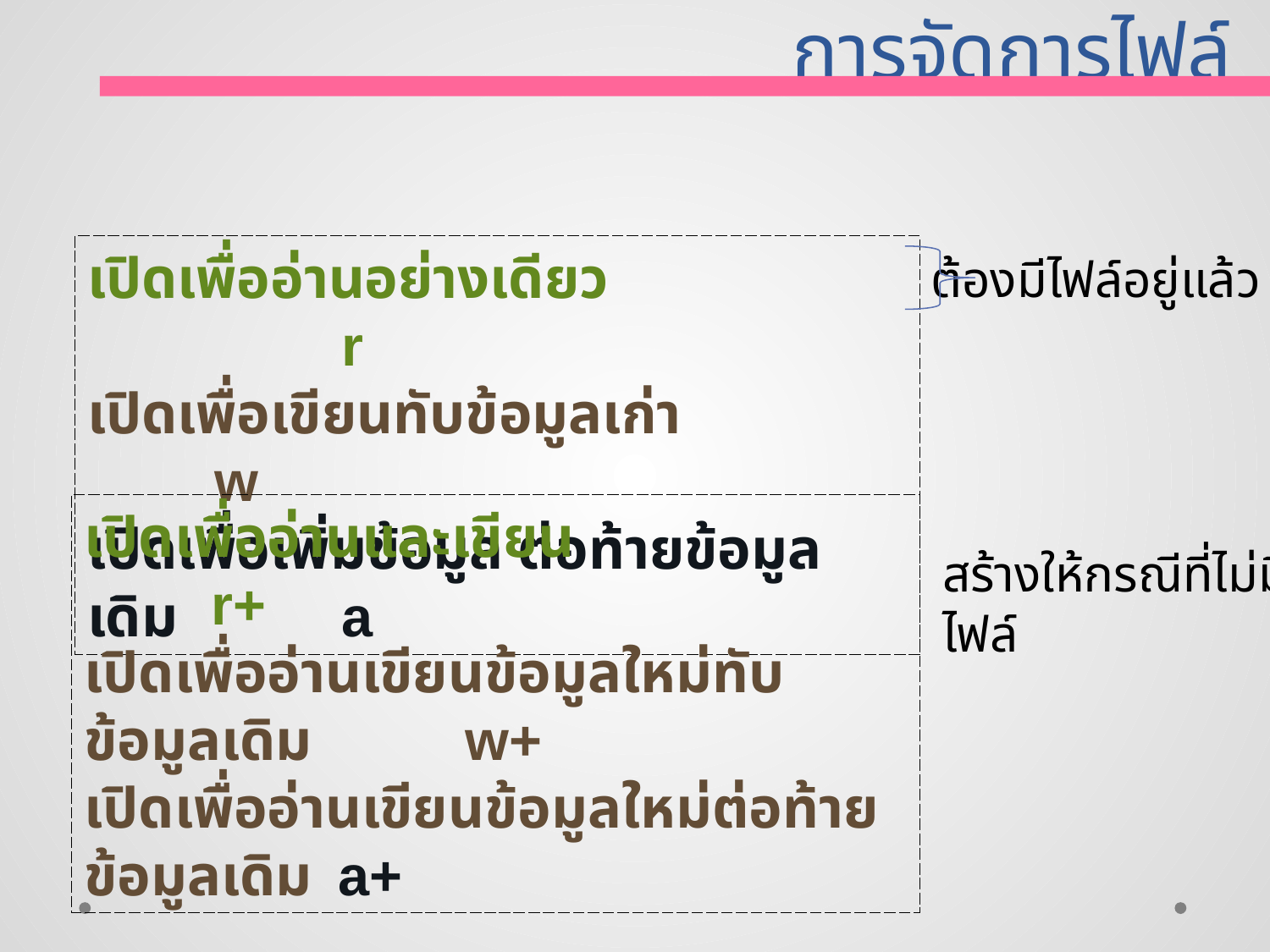

การจัดการไฟล์

เปิดเพื่ออ่านอย่างเดียว				r
เปิดเพื่อเขียนทับข้อมูลเก่า			w
เปิดเพื่อเพิ่มข้อมูล ต่อท้ายข้อมูลเดิม		a
ต้องมีไฟล์อยู่แล้ว

เปิดเพื่ออ่านและเขียน				r+
เปิดเพื่ออ่านเขียนข้อมูลใหม่ทับข้อมูลเดิม		w+
เปิดเพื่ออ่านเขียนข้อมูลใหม่ต่อท้ายข้อมูลเดิม	a+
สร้างให้กรณีที่ไม่มี
ไฟล์